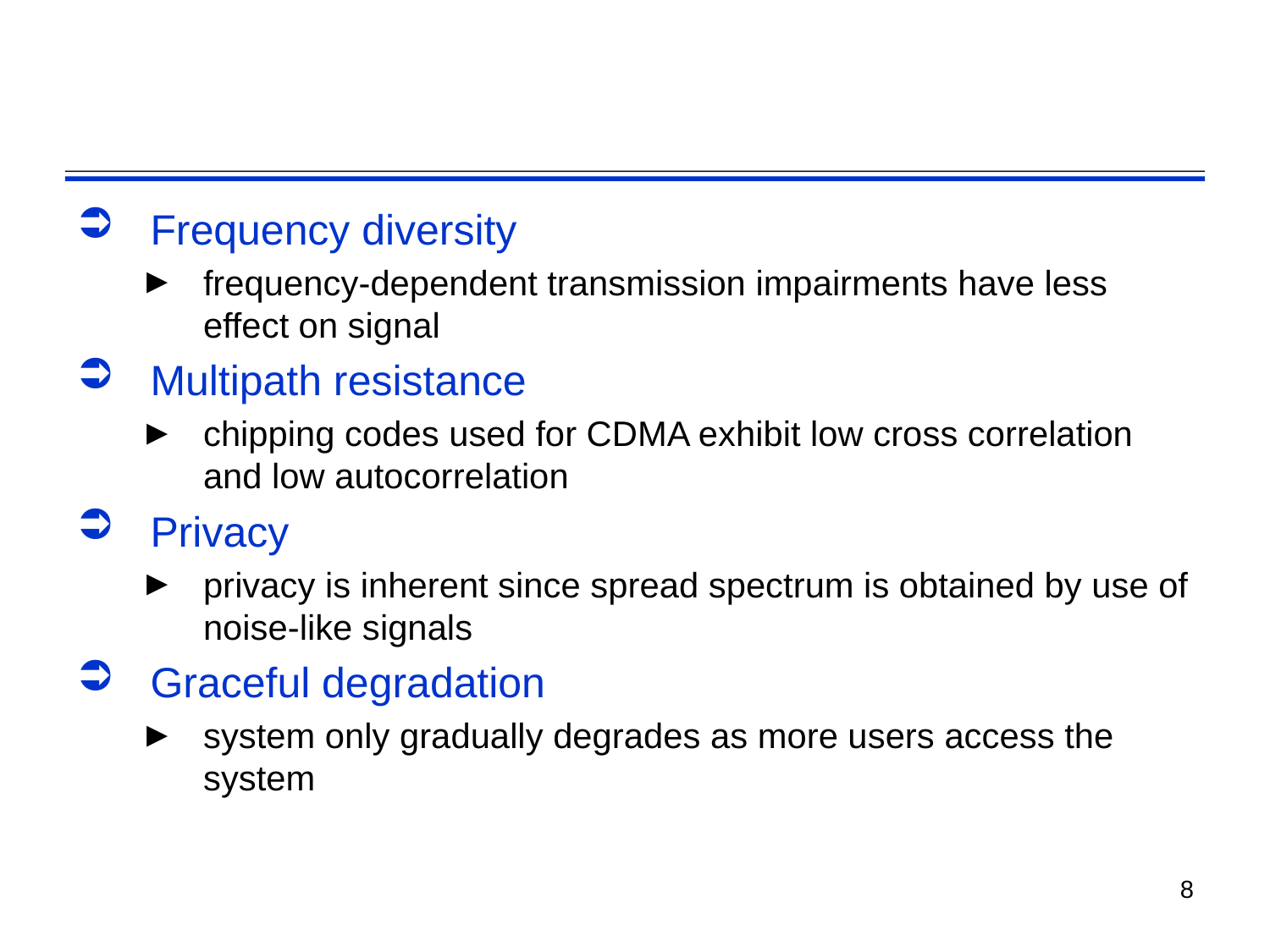

Frequency diversity
frequency-dependent transmission impairments have less effect on signal
Multipath resistance
chipping codes used for CDMA exhibit low cross correlation and low autocorrelation
Privacy
privacy is inherent since spread spectrum is obtained by use of noise-like signals
Graceful degradation
system only gradually degrades as more users access the system

8